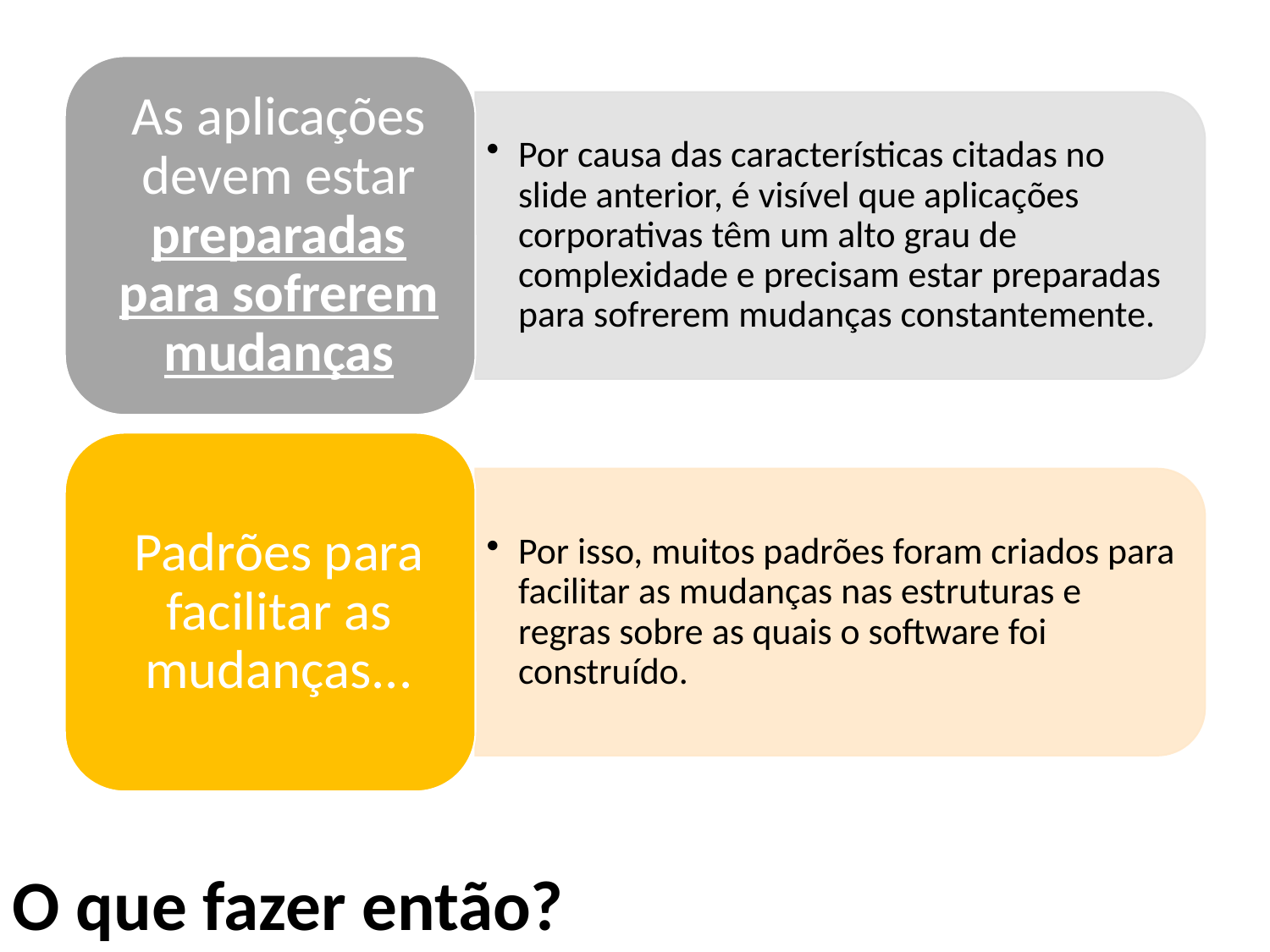

Por causa das características citadas no slide anterior, é visível que aplicações corporativas têm um alto grau de complexidade e precisam estar preparadas para sofrerem mudanças constantemente.
As aplicações devem estar preparadas para sofrerem mudanças
Por isso, muitos padrões foram criados para facilitar as mudanças nas estruturas e regras sobre as quais o software foi construído.
Padrões para facilitar as mudanças...
O que fazer então?